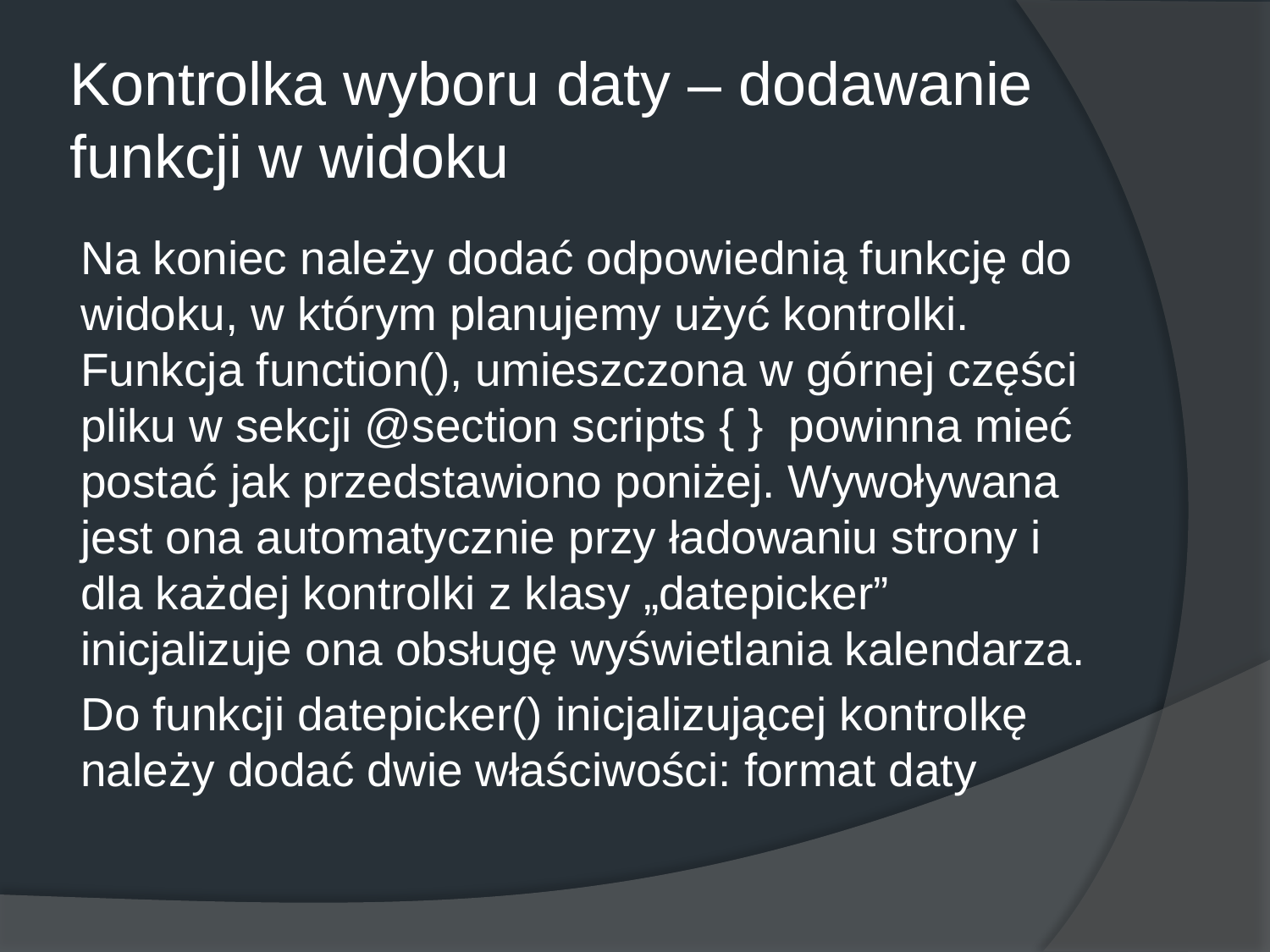

# Kontrolka wyboru daty – dodawanie funkcji w widoku
Na koniec należy dodać odpowiednią funkcję do widoku, w którym planujemy użyć kontrolki. Funkcja function(), umieszczona w górnej części pliku w sekcji @section scripts { }  powinna mieć postać jak przedstawiono poniżej. Wywoływana jest ona automatycznie przy ładowaniu strony i dla każdej kontrolki z klasy „datepicker” inicjalizuje ona obsługę wyświetlania kalendarza.
Do funkcji datepicker() inicjalizującej kontrolkę należy dodać dwie właściwości: format daty